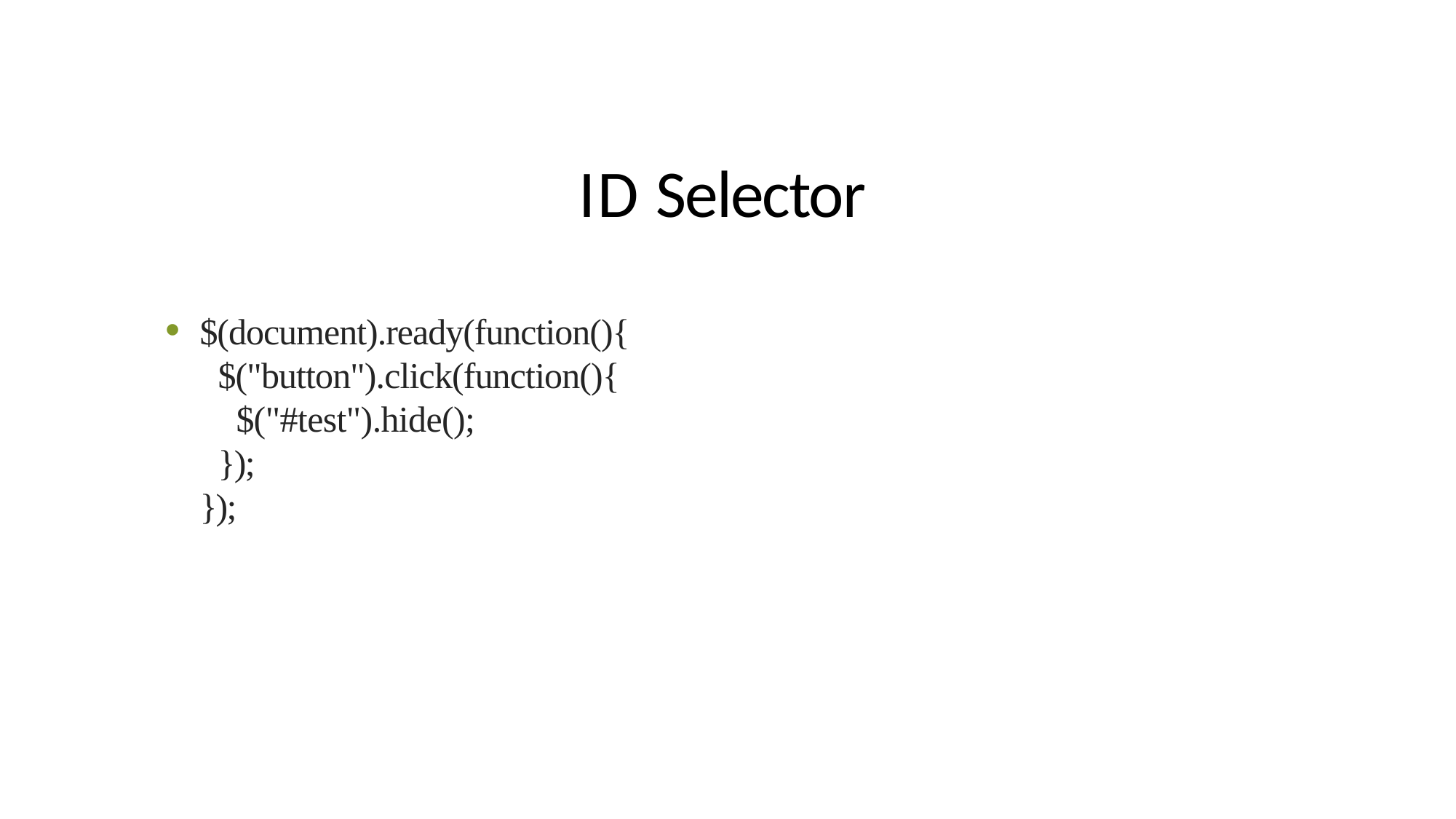

# ID Selector
$(document).ready(function(){
$("button").click(function(){
$("#test").hide();
});
});